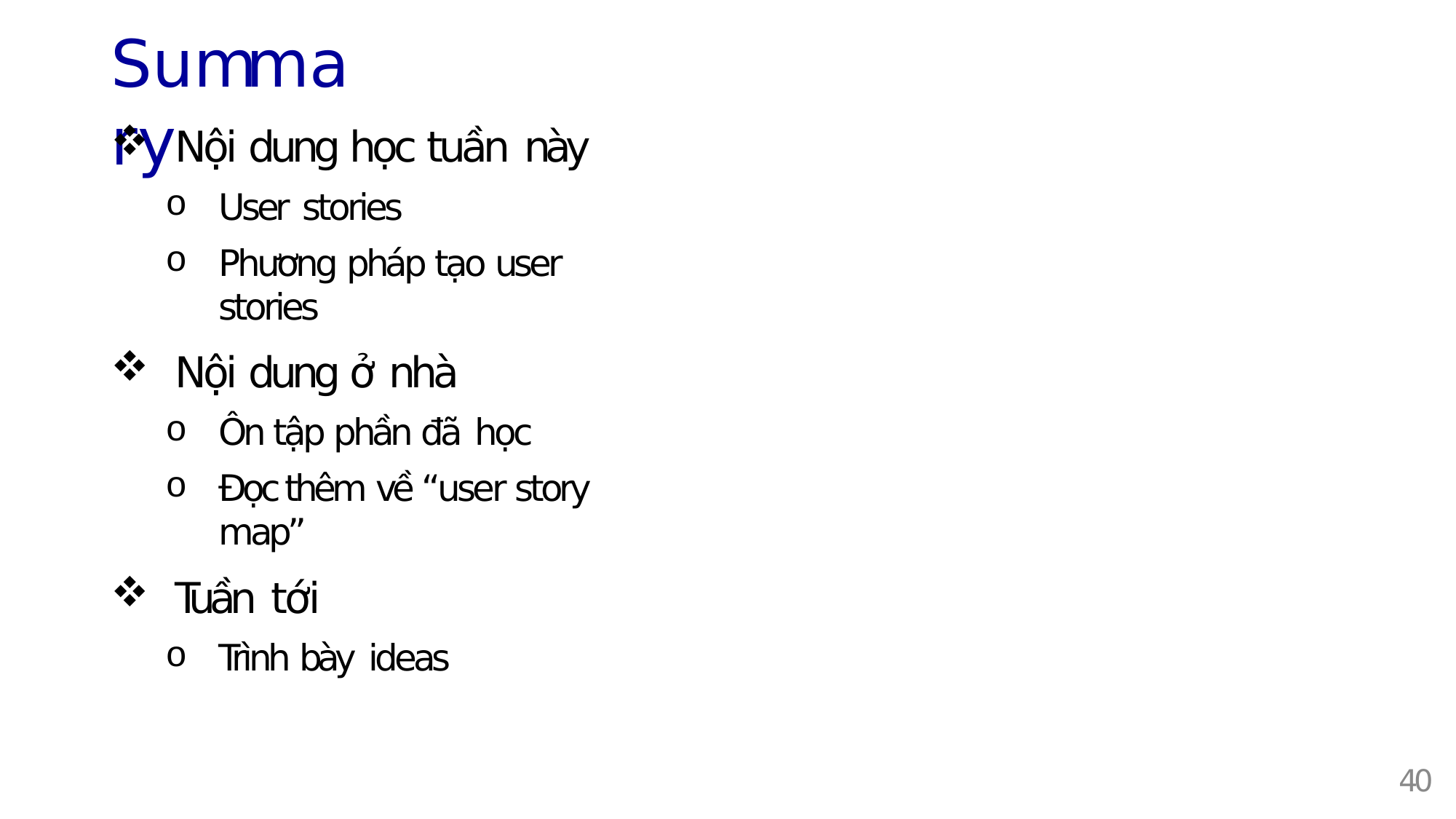

# Summary
Nội dung học tuần này
User stories
Phương pháp tạo user stories
Nội dung ở nhà
Ôn tập phần đã học
Đọc thêm về “user story map”
Tuần tới
Trình bày ideas
40